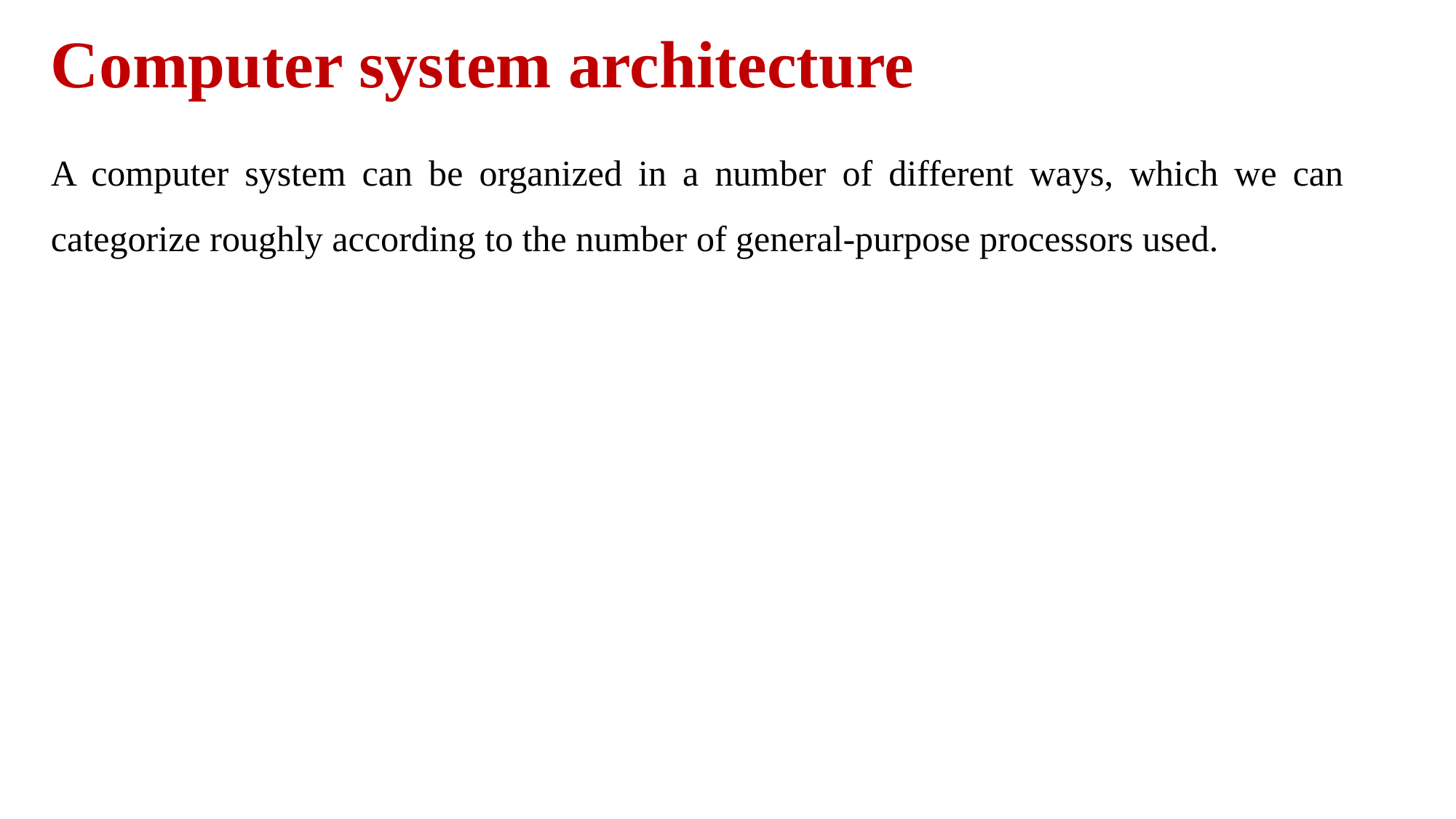

# Computer system architecture
A computer system can be organized in a number of different ways, which we can categorize roughly according to the number of general-purpose processors used.